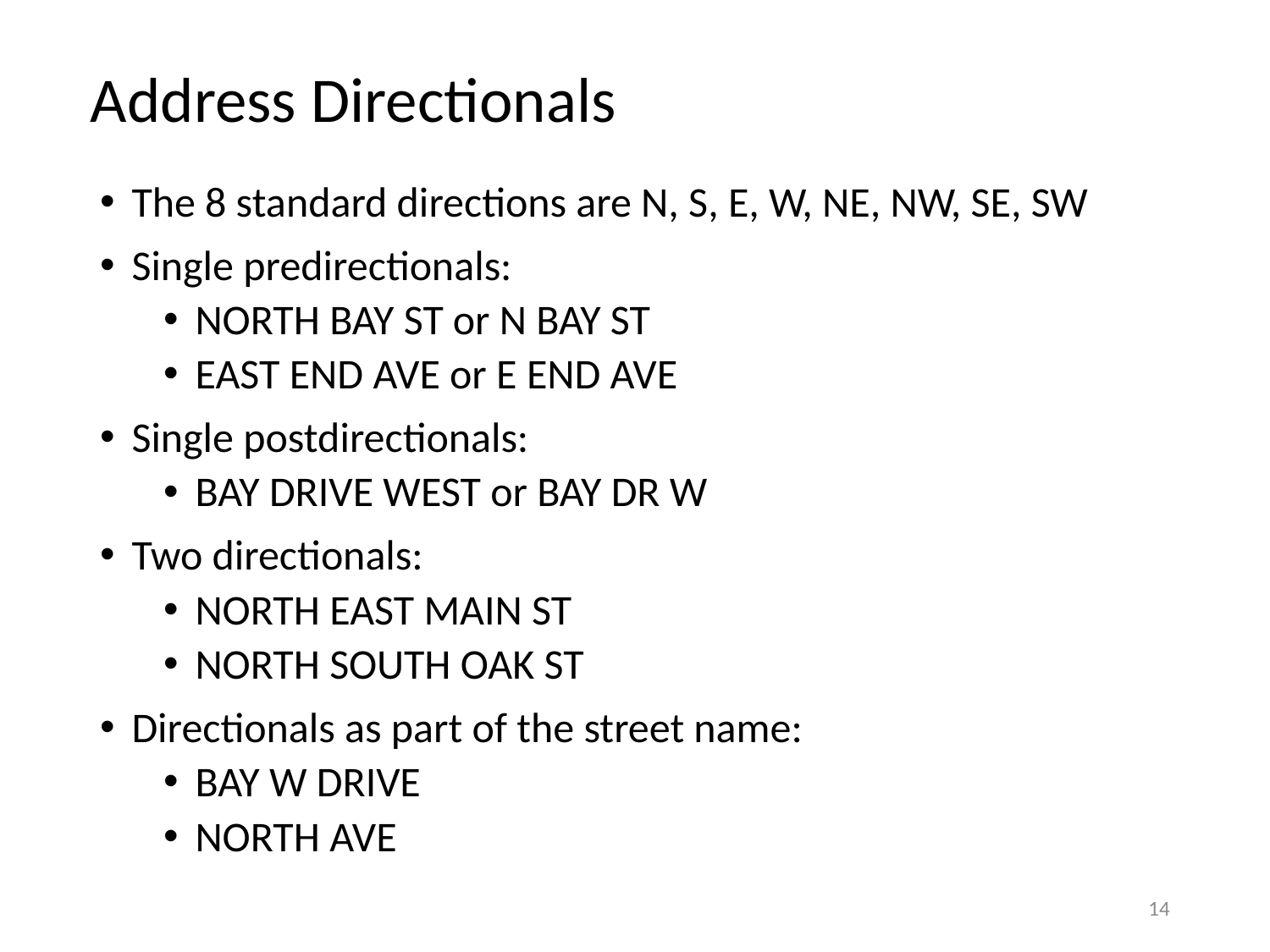

# Address Directionals
The 8 standard directions are N, S, E, W, NE, NW, SE, SW
Single predirectionals:
NORTH BAY ST or N BAY ST
EAST END AVE or E END AVE
Single postdirectionals:
BAY DRIVE WEST or BAY DR W
Two directionals:
NORTH EAST MAIN ST
NORTH SOUTH OAK ST
Directionals as part of the street name:
BAY W DRIVE
NORTH AVE

14